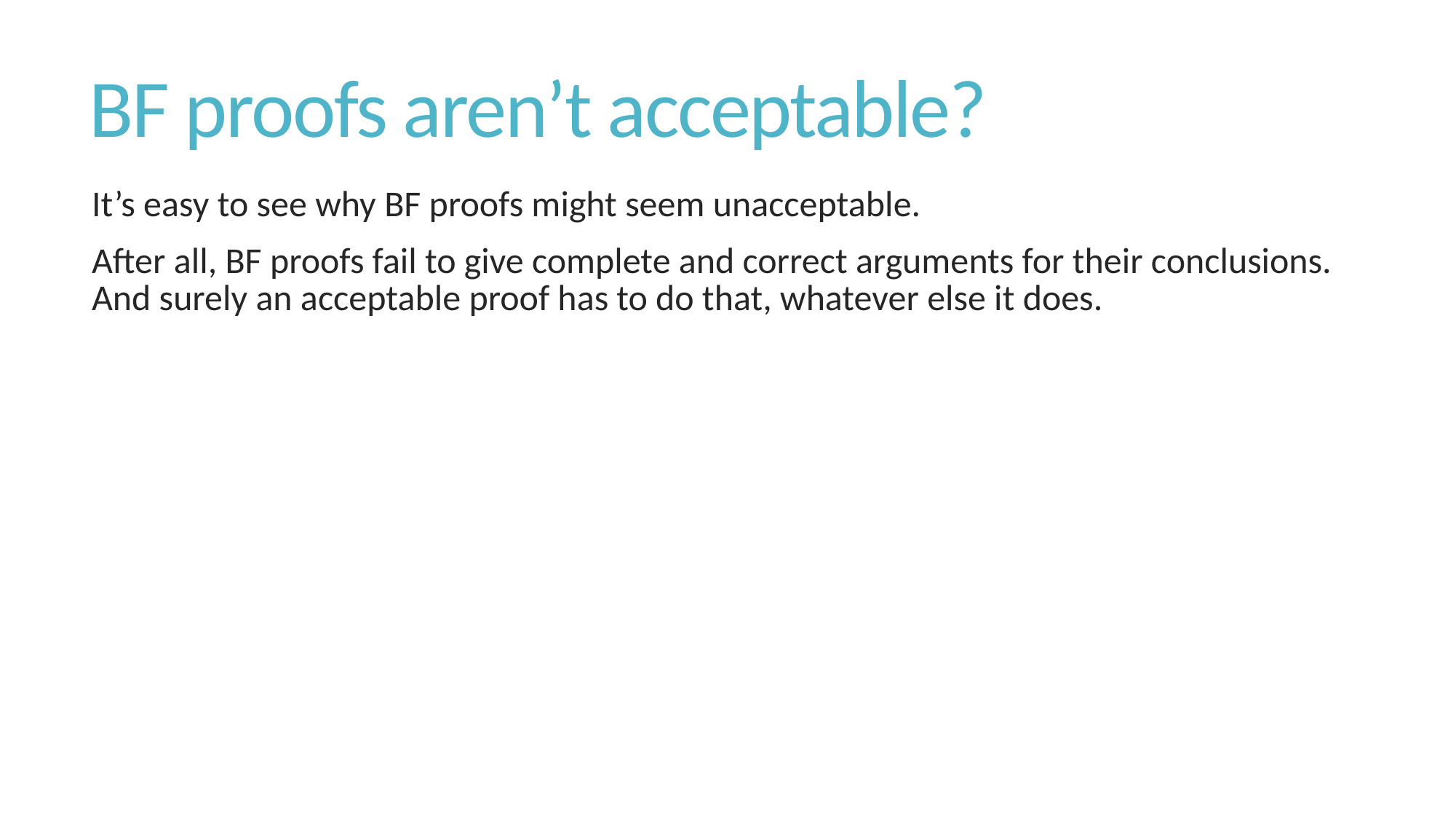

# BF proofs aren’t acceptable?
It’s easy to see why BF proofs might seem unacceptable.
After all, BF proofs fail to give complete and correct arguments for their conclusions. And surely an acceptable proof has to do that, whatever else it does.